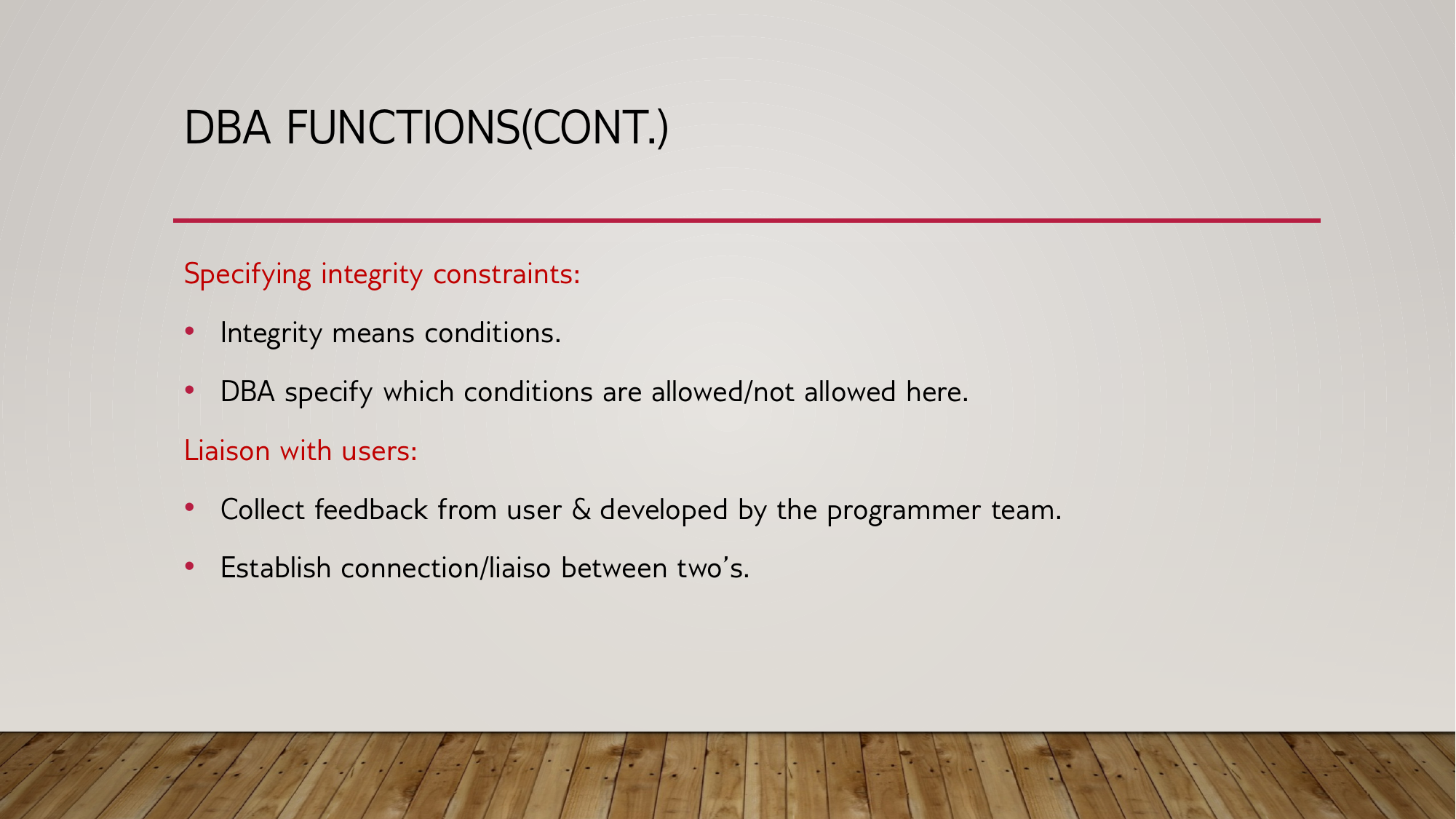

# Dba functions(cont.)
Specifying integrity constraints:
 Integrity means conditions.
 DBA specify which conditions are allowed/not allowed here.
Liaison with users:
 Collect feedback from user & developed by the programmer team.
 Establish connection/liaiso between two’s.